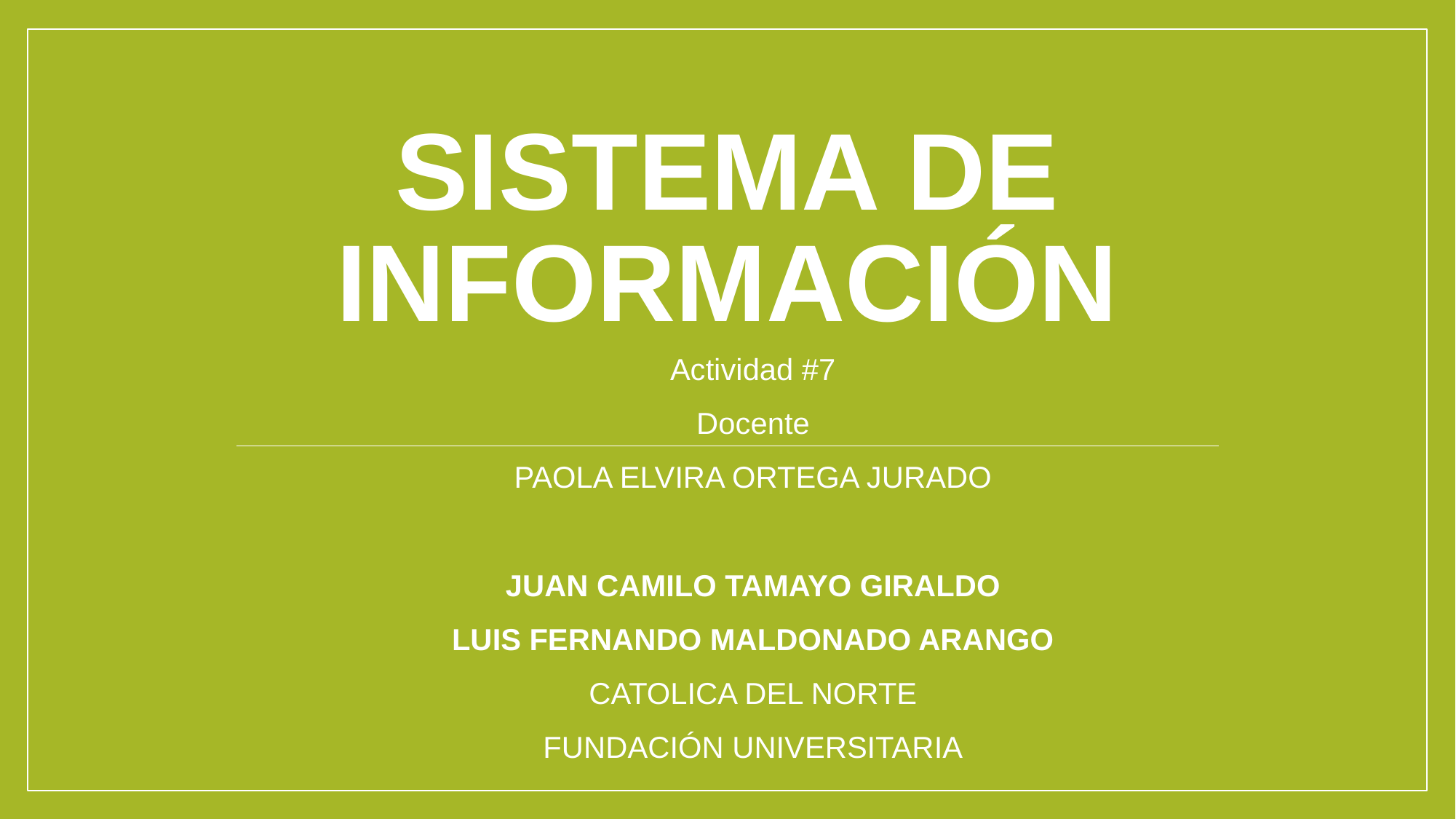

# SISTEMA DE INFORMACIÓN
Actividad #7
Docente
PAOLA ELVIRA ORTEGA JURADO

JUAN CAMILO TAMAYO GIRALDO
LUIS FERNANDO MALDONADO ARANGO
CATOLICA DEL NORTE
FUNDACIÓN UNIVERSITARIA